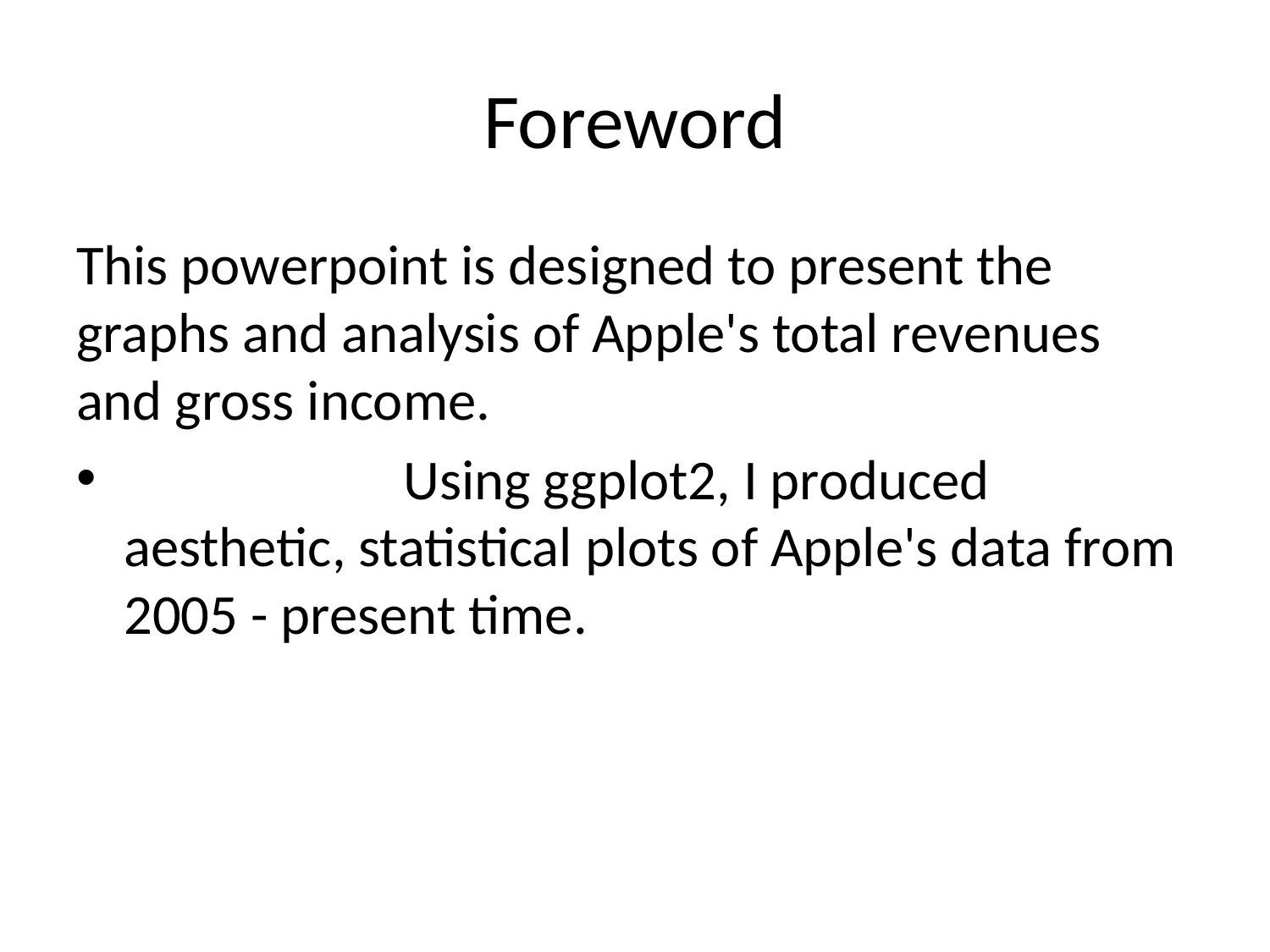

# Foreword
This powerpoint is designed to present the graphs and analysis of Apple's total revenues and gross income.
                      Using ggplot2, I produced aesthetic, statistical plots of Apple's data from 2005 - present time.